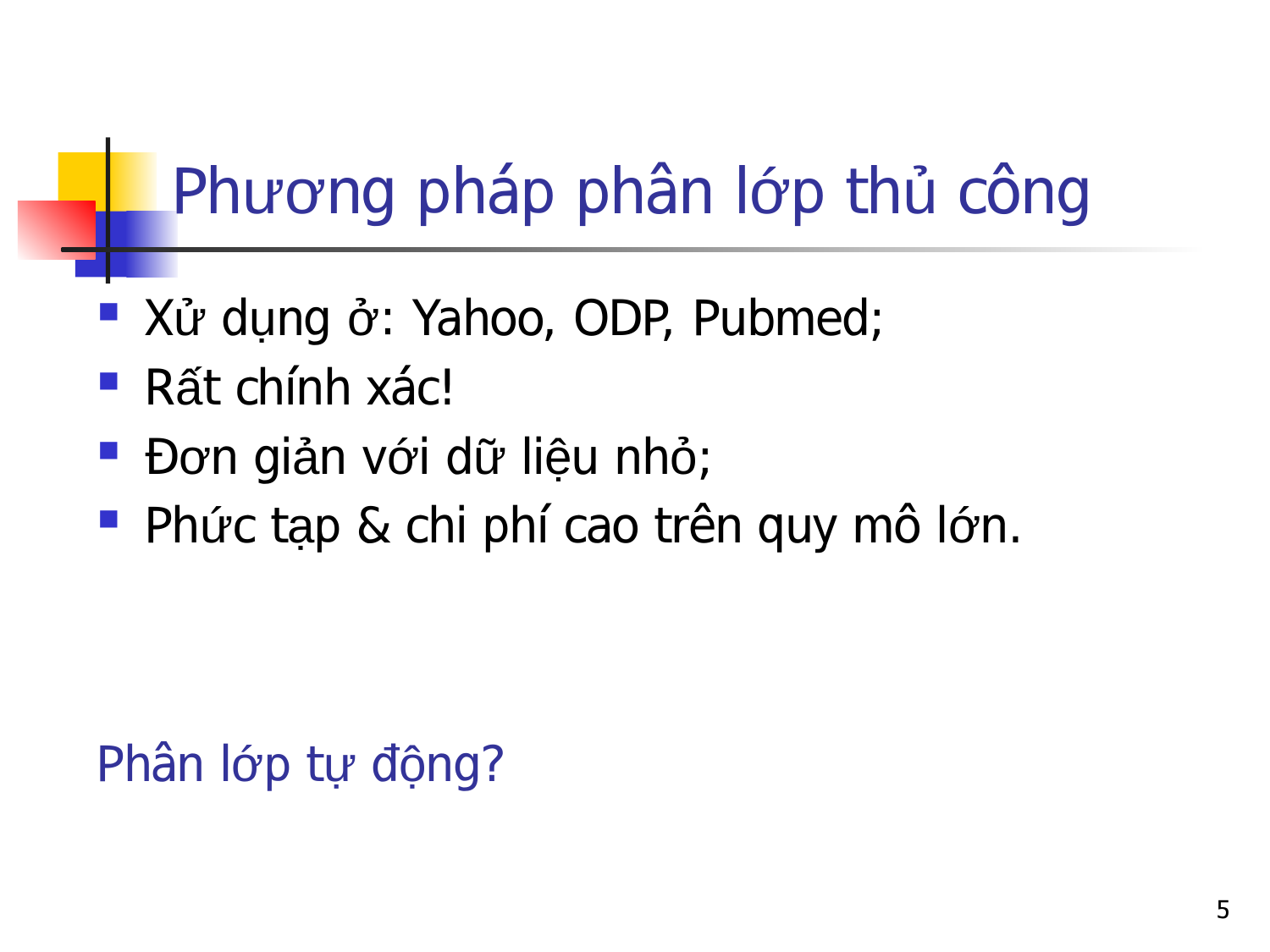

# Phương pháp phân lớp thủ công
Xử dụng ở: Yahoo, ODP, Pubmed;
Rất chính xác!
Đơn giản với dữ liệu nhỏ;
Phức tạp & chi phí cao trên quy mô lớn.
Phân lớp tự động?
5